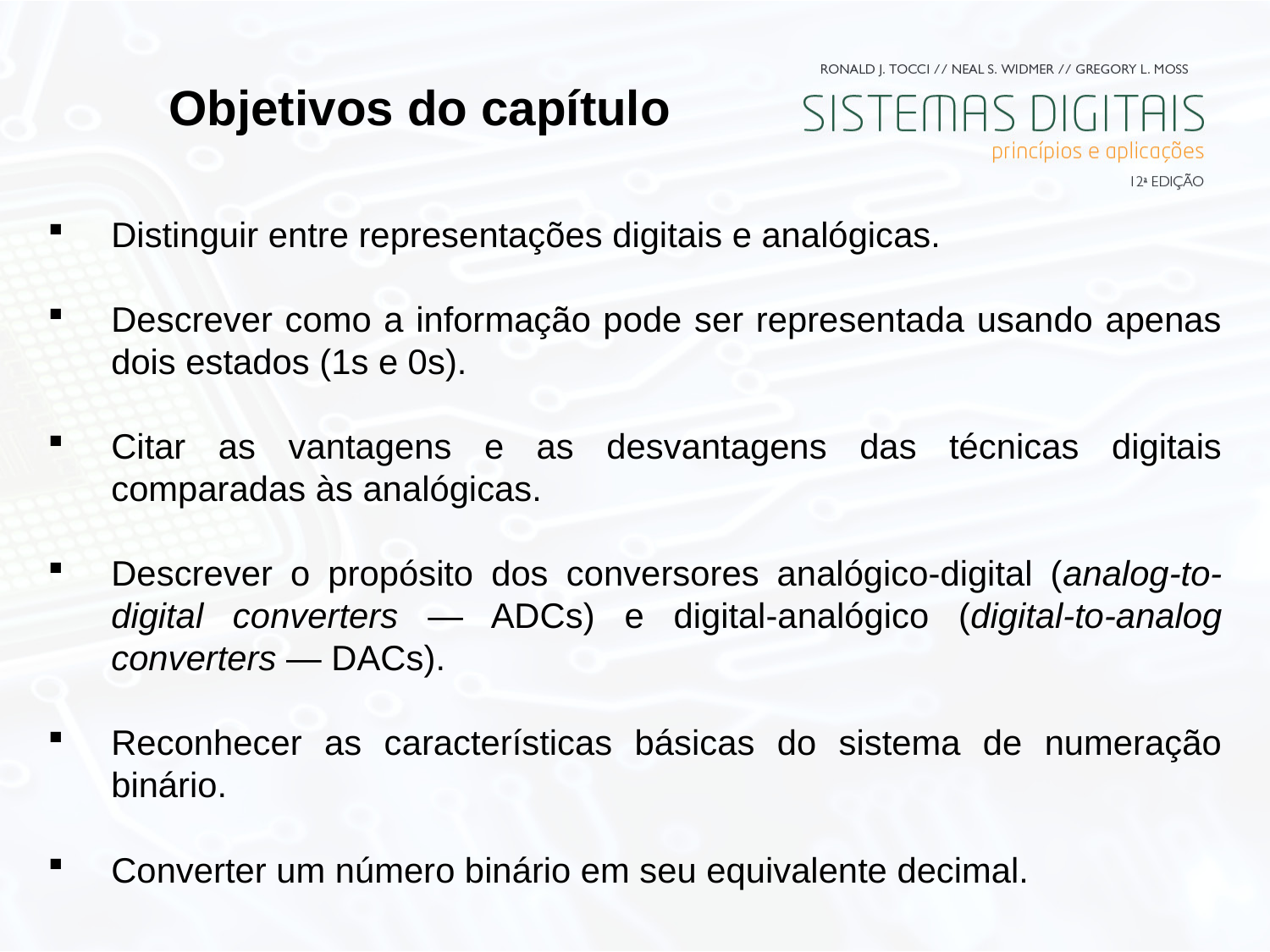

# Objetivos do capítulo
Distinguir entre representações digitais e analógicas.

Descrever como a informação pode ser representada usando apenas dois estados (1s e 0s).

Citar as vantagens e as desvantagens das técnicas digitais comparadas às analógicas.

Descrever o propósito dos conversores analógico-digital (analog-to-digital converters — ADCs) e digital-analógico (digital-to-analog converters — DACs).

Reconhecer as características básicas do sistema de numeração binário.

Converter um número binário em seu equivalente decimal.